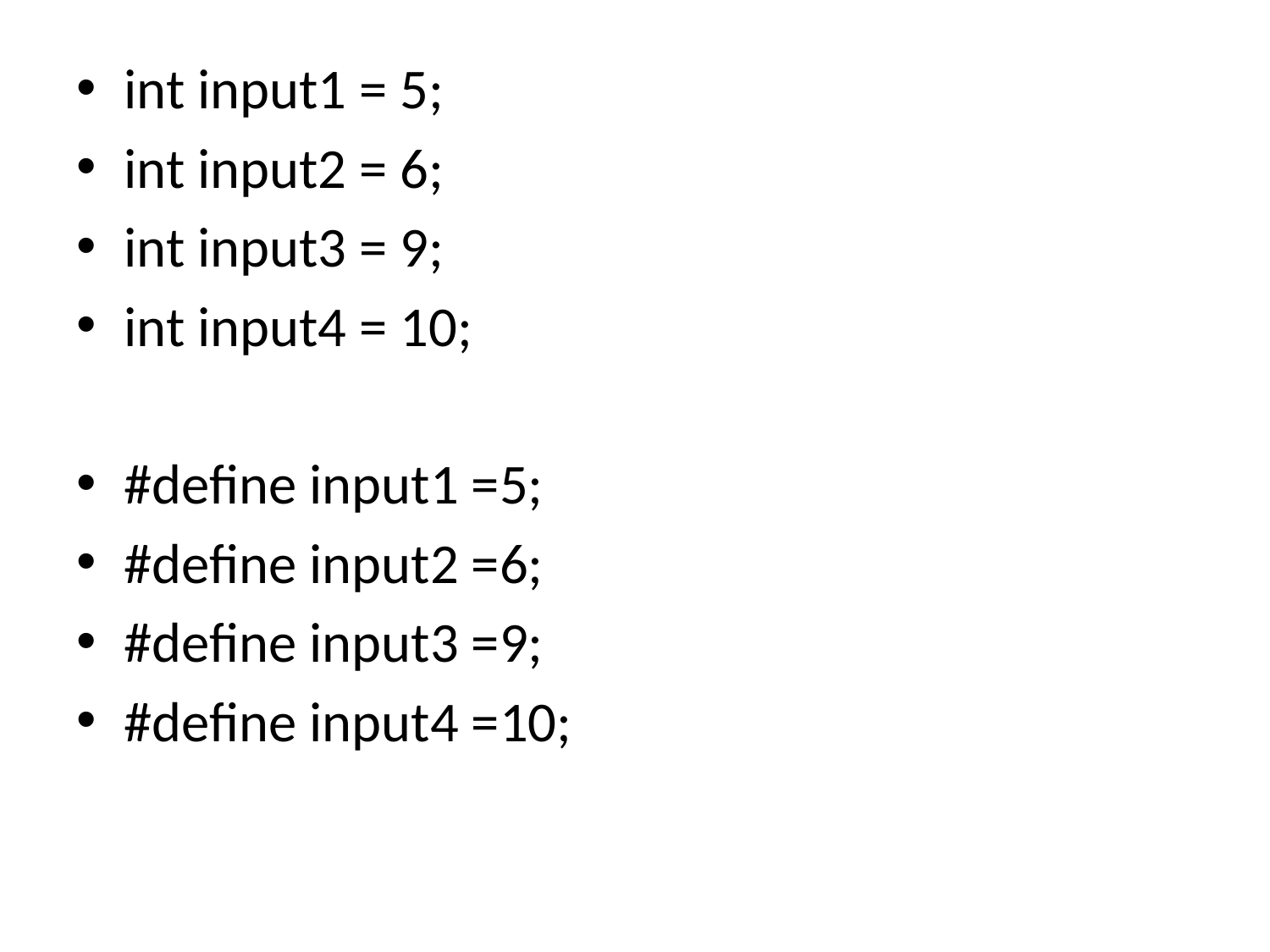

int input1 = 5;
int input2 = 6;
int input3 = 9;
int input4 = 10;

#define input1 =5;
#define input2 =6;
#define input3 =9;
#define input4 =10;